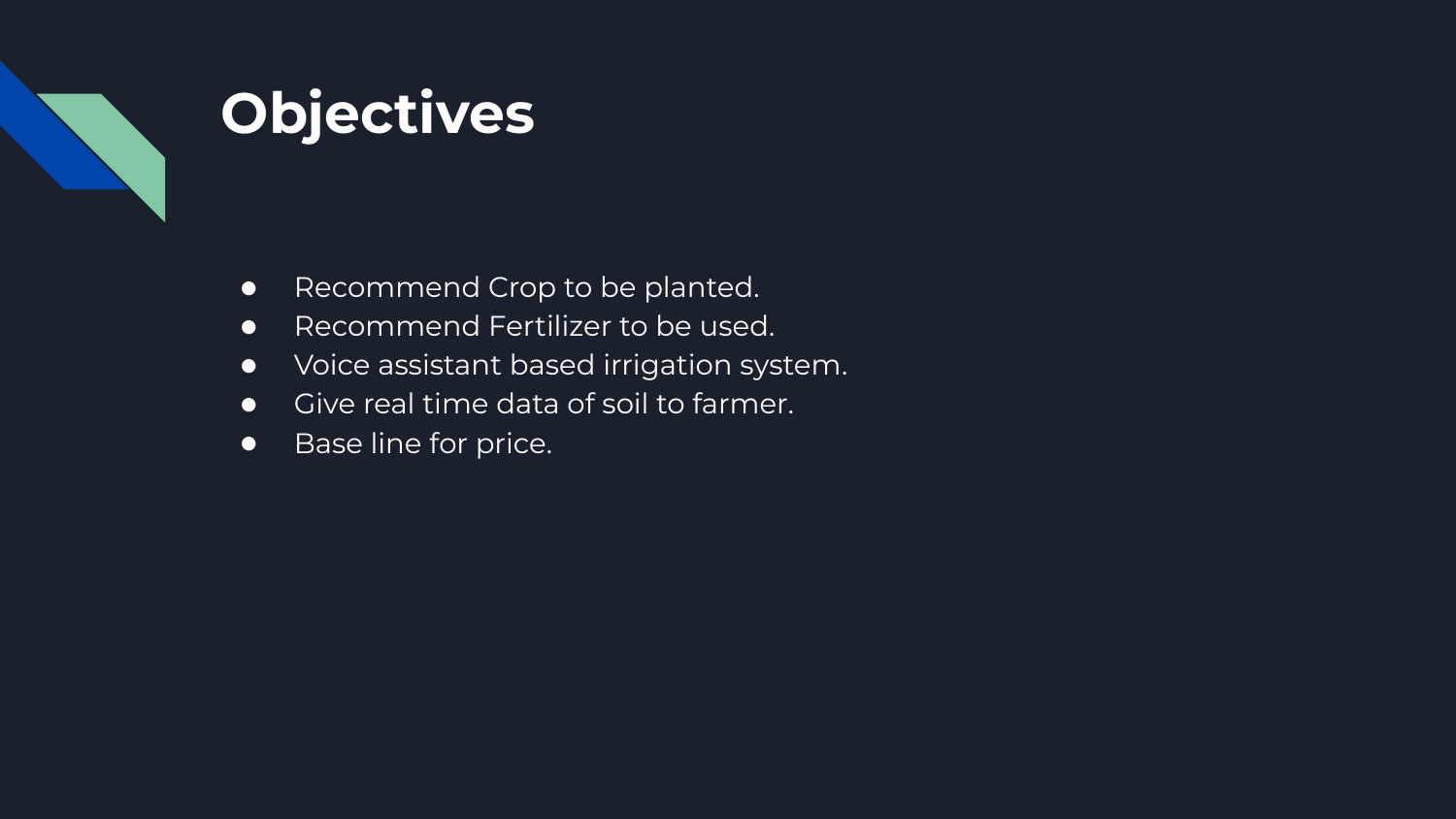

# Objectives
Recommend Crop to be planted.
Recommend Fertilizer to be used.
Voice assistant based irrigation system.
Give real time data of soil to farmer.
Base line for price.